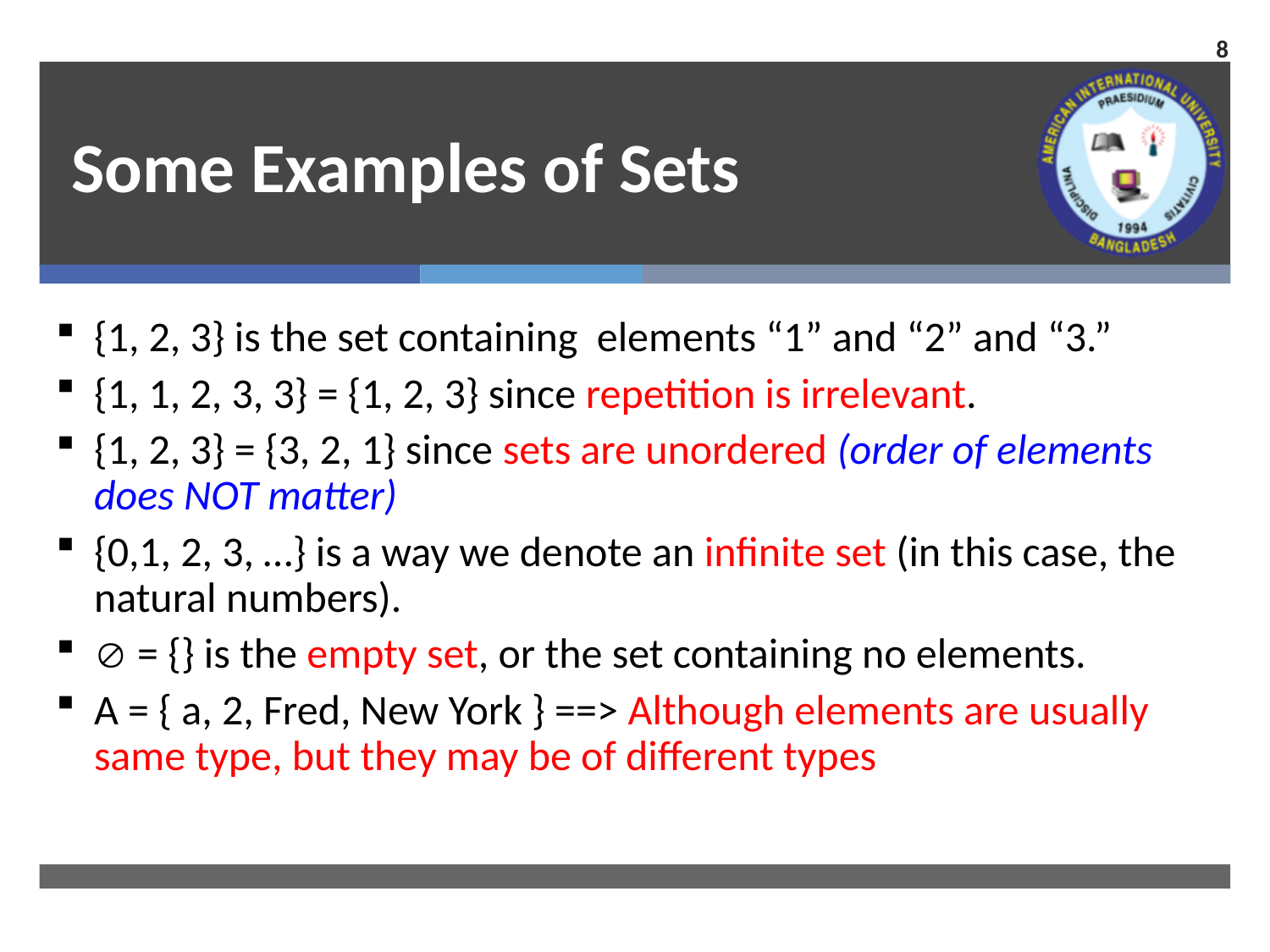

8
# Some Examples of Sets
{1, 2, 3} is the set containing  elements “1” and “2” and “3.”
{1, 1, 2, 3, 3} = {1, 2, 3} since repetition is irrelevant.
{1, 2, 3} = {3, 2, 1} since sets are unordered (order of elements does NOT matter)
{0,1, 2, 3, …} is a way we denote an infinite set (in this case, the natural numbers).
∅ = {} is the empty set, or the set containing no elements.
A = { a, 2, Fred, New York } ==> Although elements are usually same type, but they may be of different types